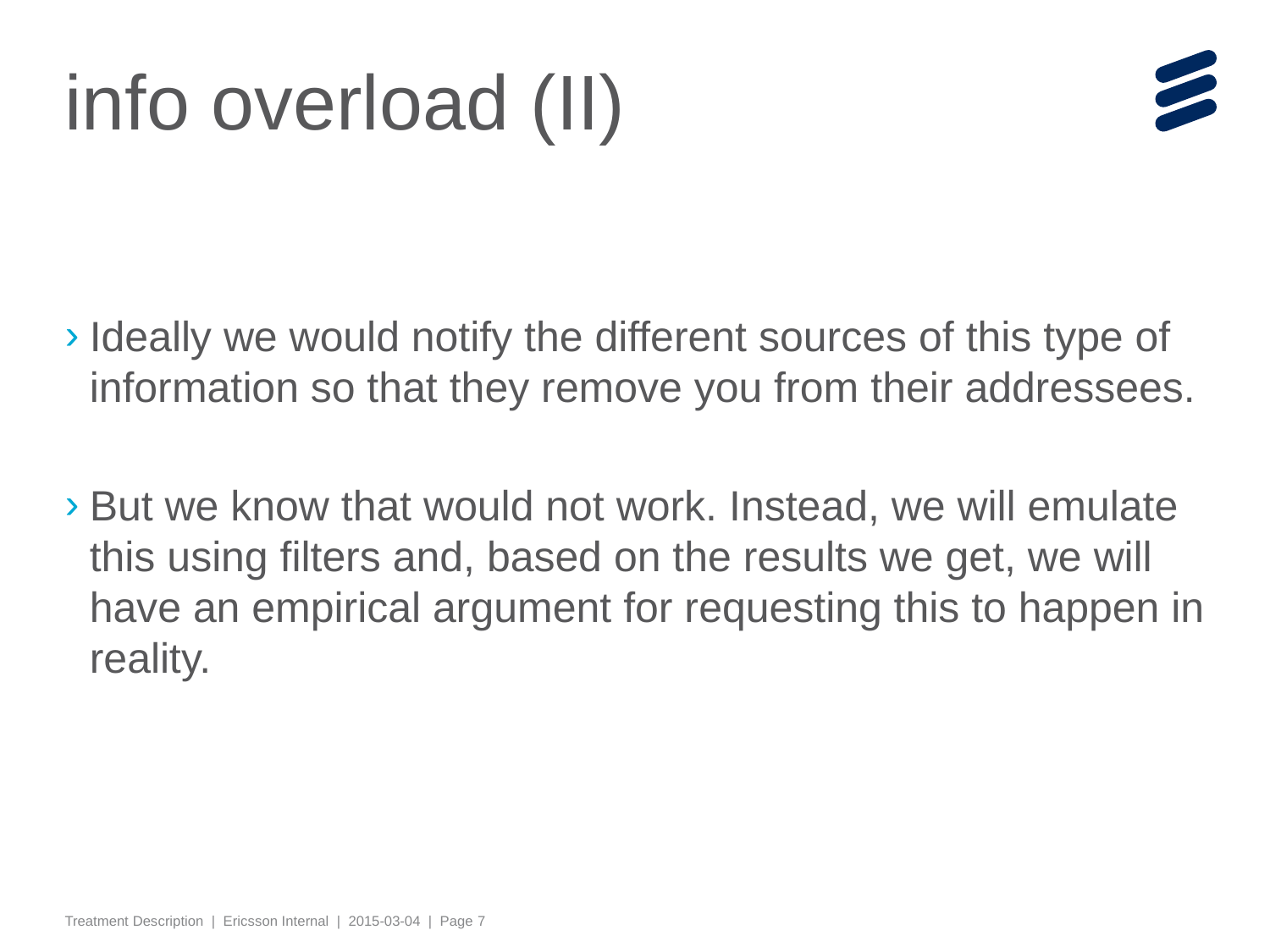

# info overload (II)

Ideally we would notify the different sources of this type of information so that they remove you from their addressees.

But we know that would not work. Instead, we will emulate this using filters and, based on the results we get, we will have an empirical argument for requesting this to happen in reality.